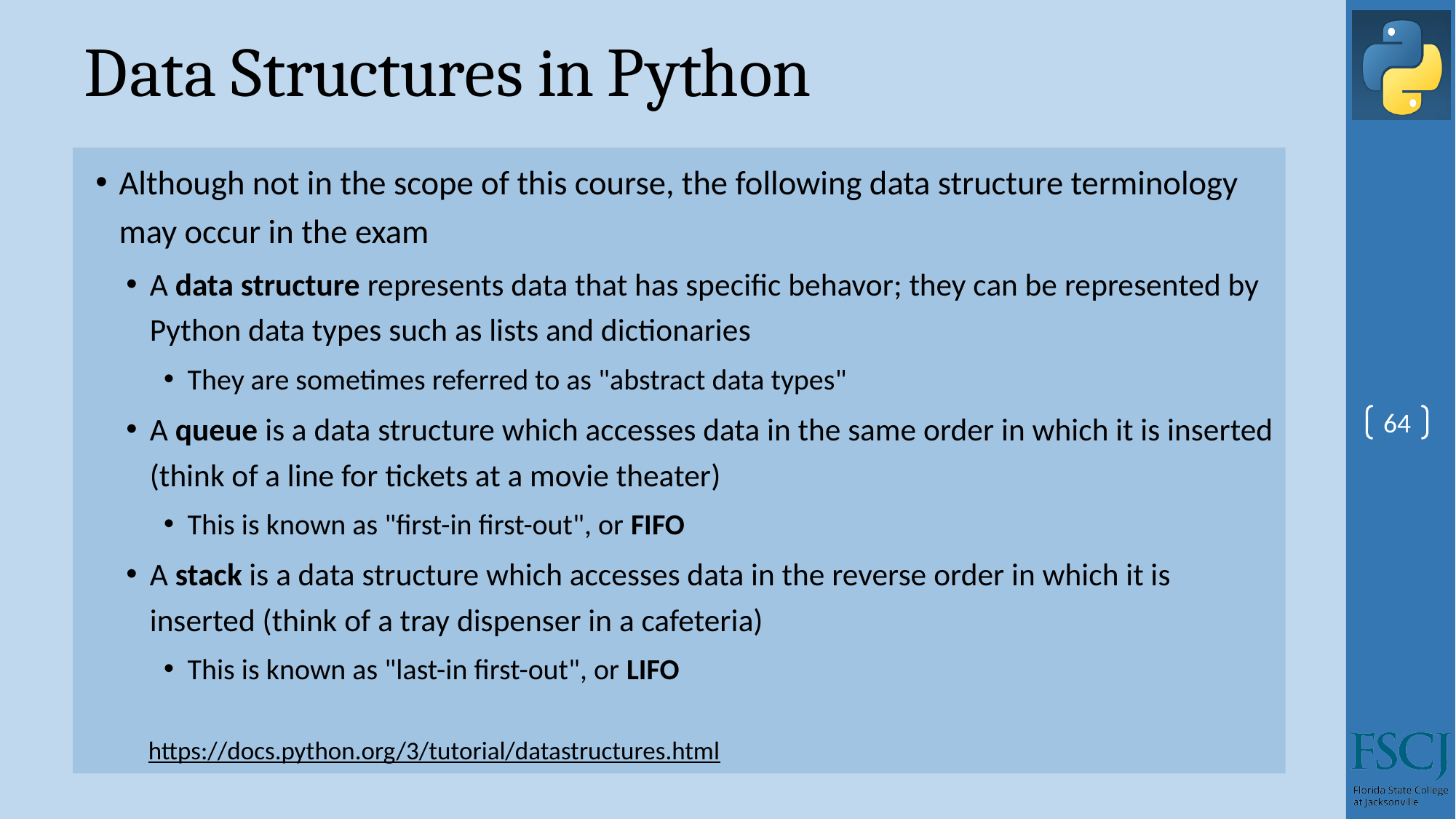

# Data Structures in Python
Although not in the scope of this course, the following data structure terminology may occur in the exam
A data structure represents data that has specific behavor; they can be represented by Python data types such as lists and dictionaries
They are sometimes referred to as "abstract data types"
A queue is a data structure which accesses data in the same order in which it is inserted (think of a line for tickets at a movie theater)
This is known as "first-in first-out", or FIFO
A stack is a data structure which accesses data in the reverse order in which it is inserted (think of a tray dispenser in a cafeteria)
This is known as "last-in first-out", or LIFO

https://docs.python.org/3/tutorial/datastructures.html
64